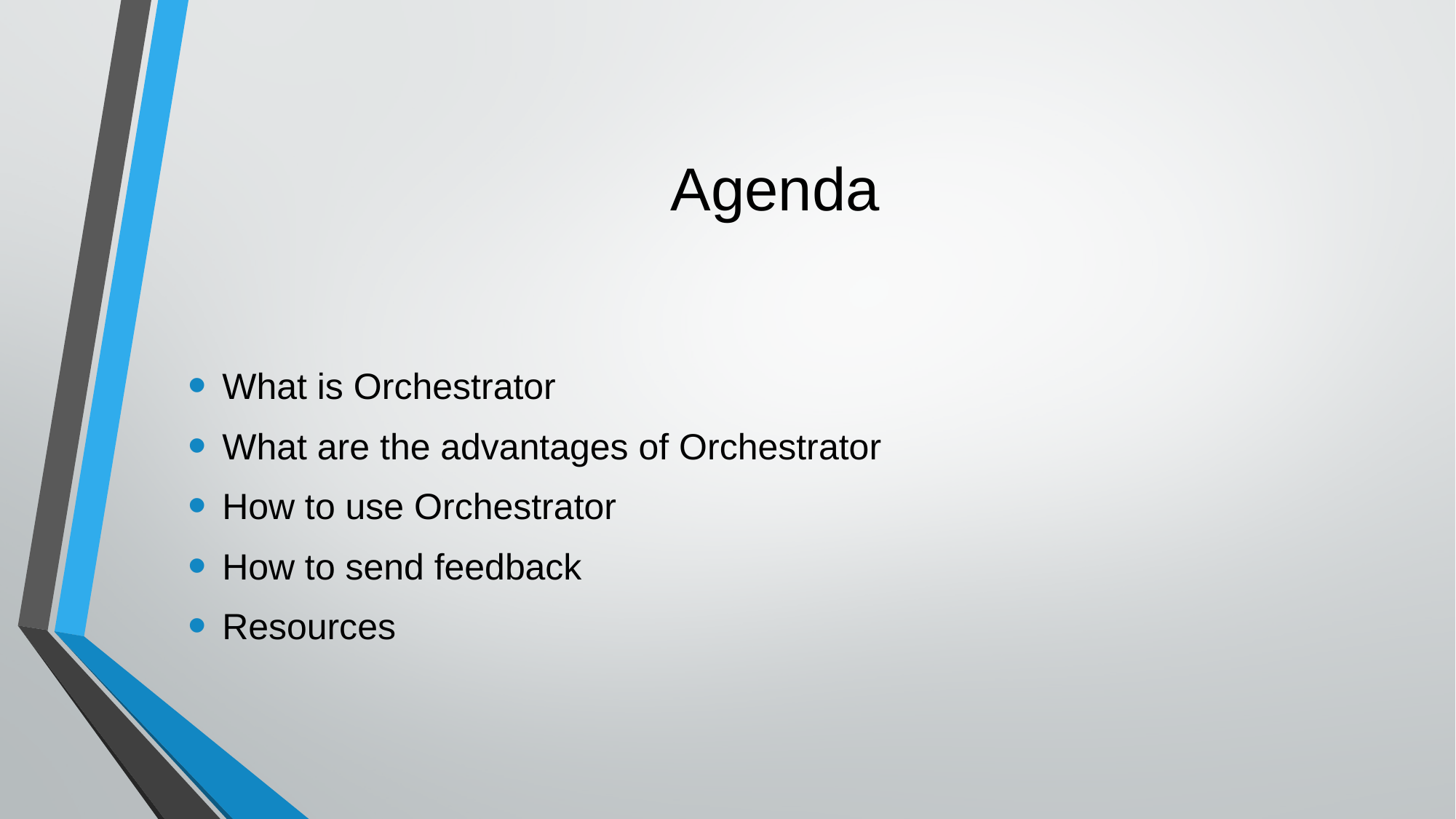

# Agenda
What is Orchestrator
What are the advantages of Orchestrator
How to use Orchestrator
How to send feedback
Resources